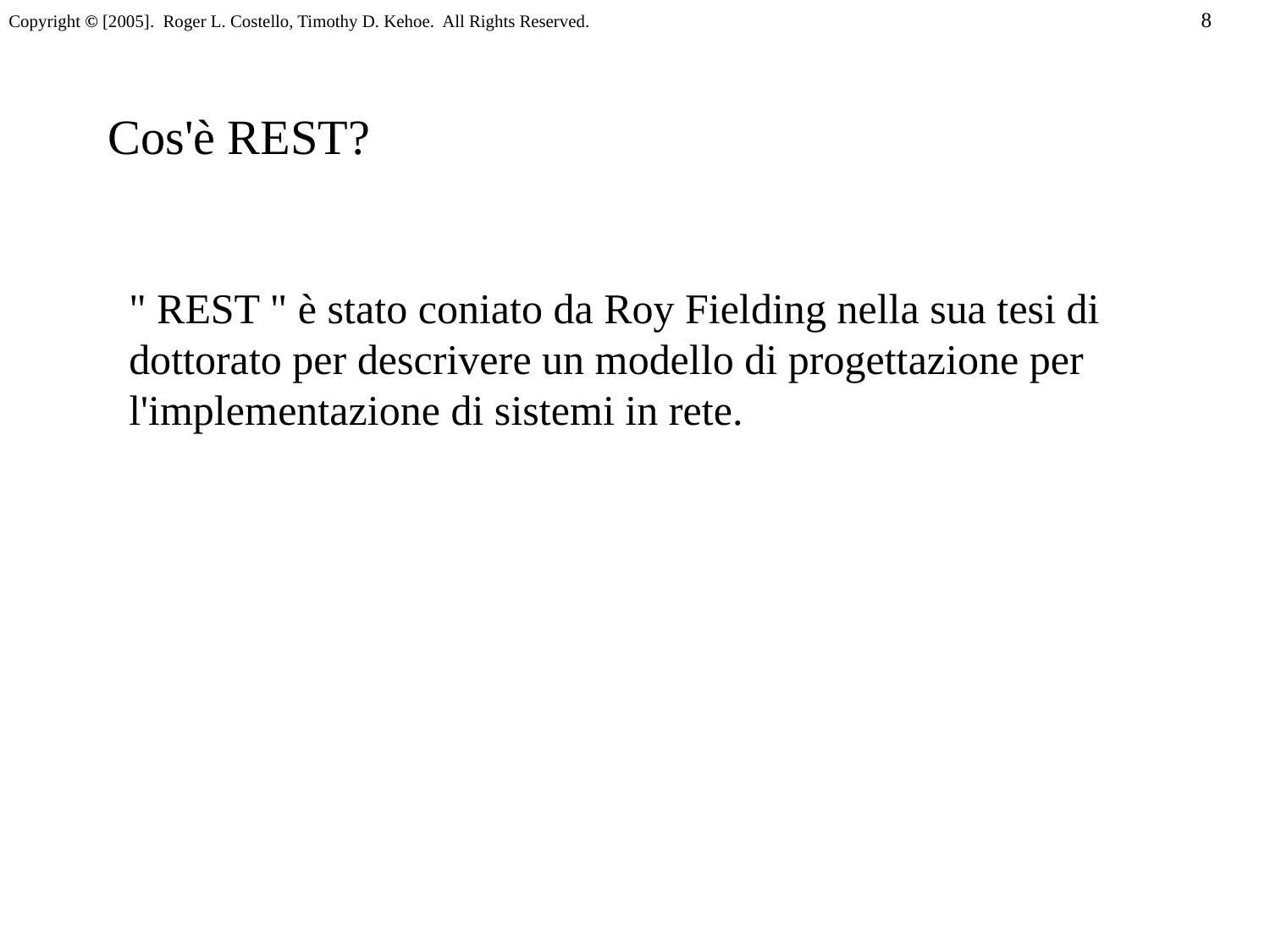

# Cos'è REST?

" REST " è stato coniato da Roy Fielding nella sua tesi di dottorato per descrivere un modello di progettazione per l'implementazione di sistemi in rete.